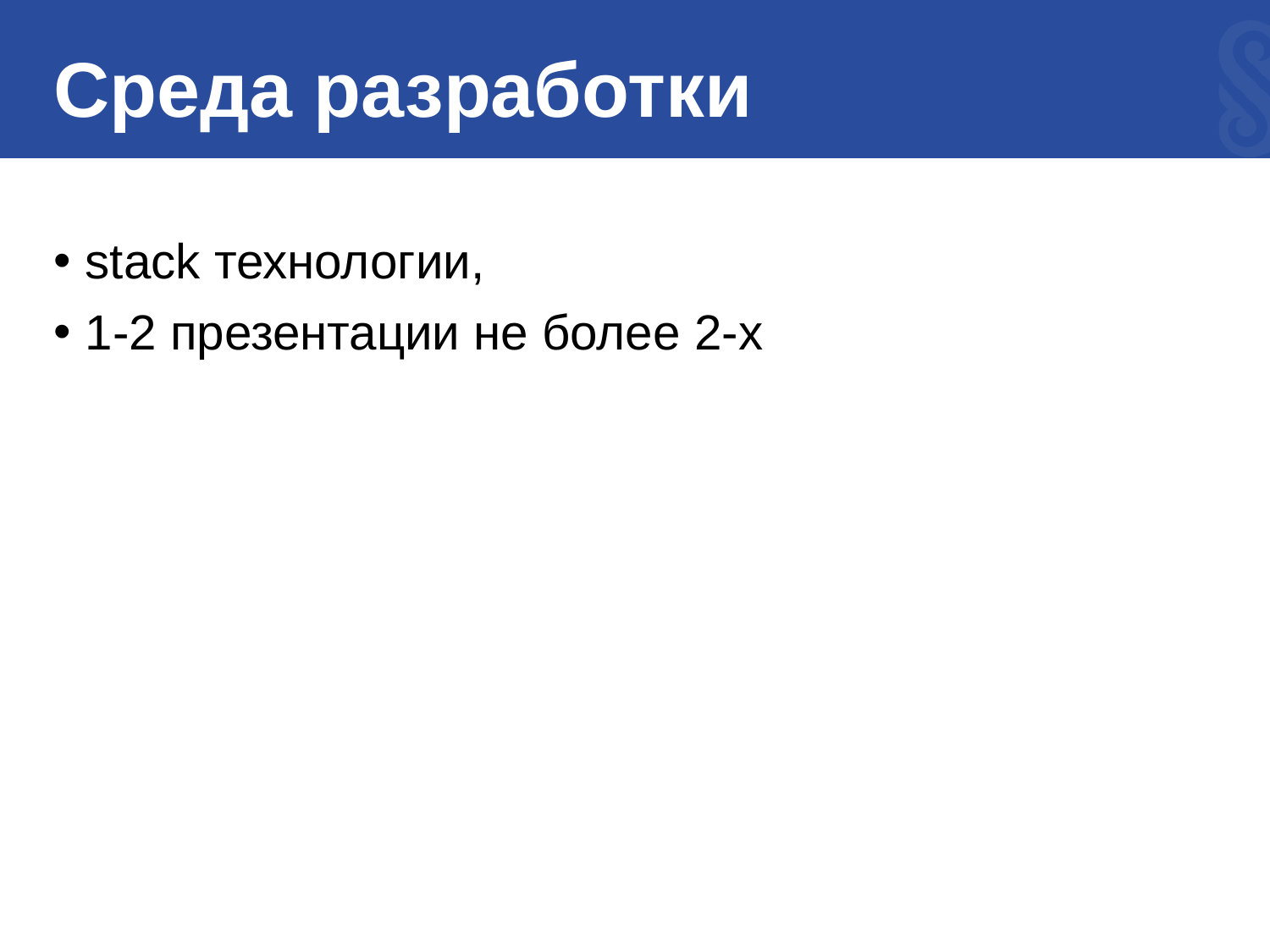

# Среда разработки
stack технологии,
1-2 презентации не более 2-х